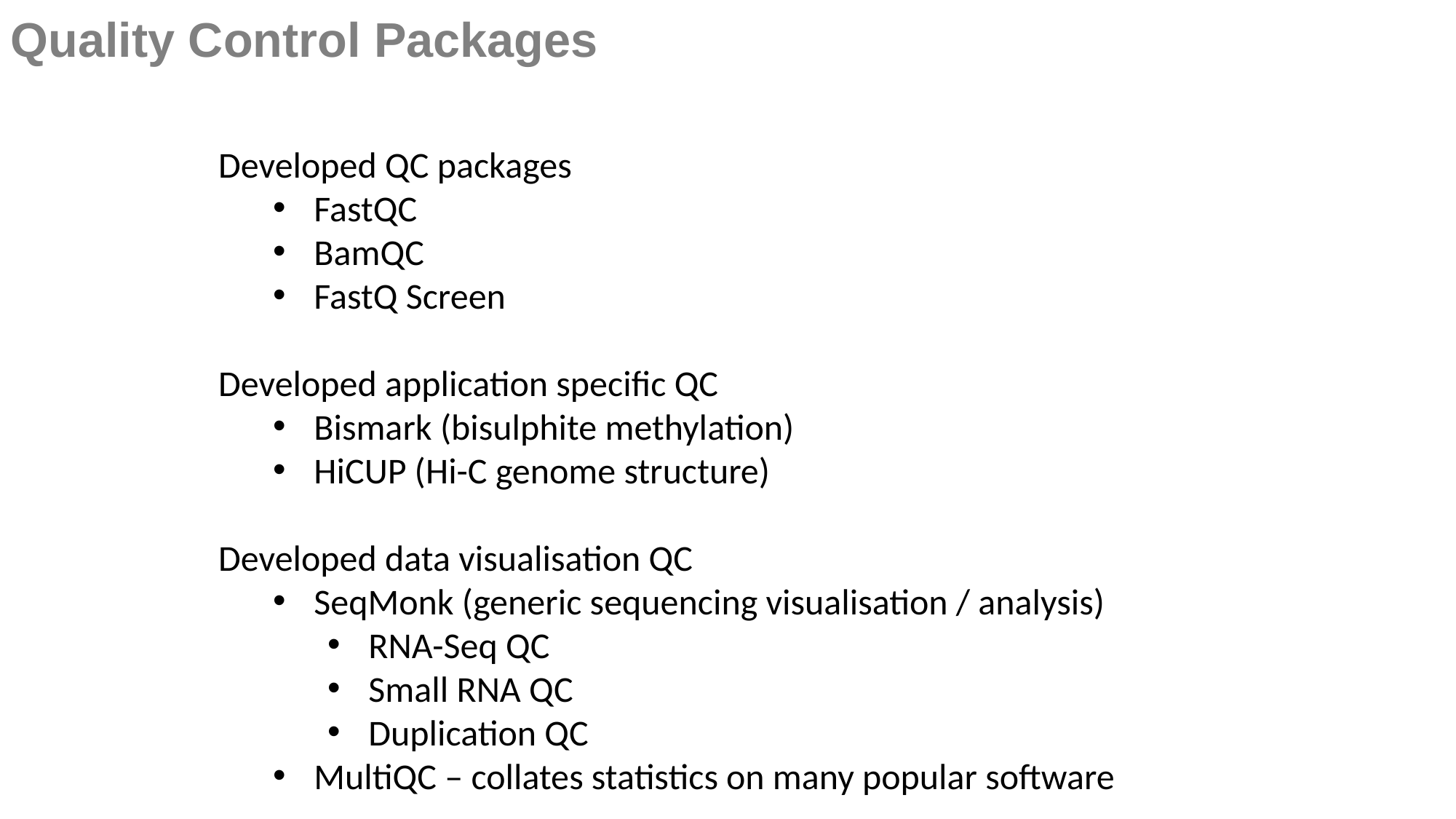

Quality Control Packages
Developed QC packages
FastQC
BamQC
FastQ Screen

Developed application specific QC
Bismark (bisulphite methylation)
HiCUP (Hi-C genome structure)

Developed data visualisation QC
SeqMonk (generic sequencing visualisation / analysis)
RNA-Seq QC
Small RNA QC
Duplication QC
MultiQC – collates statistics on many popular software